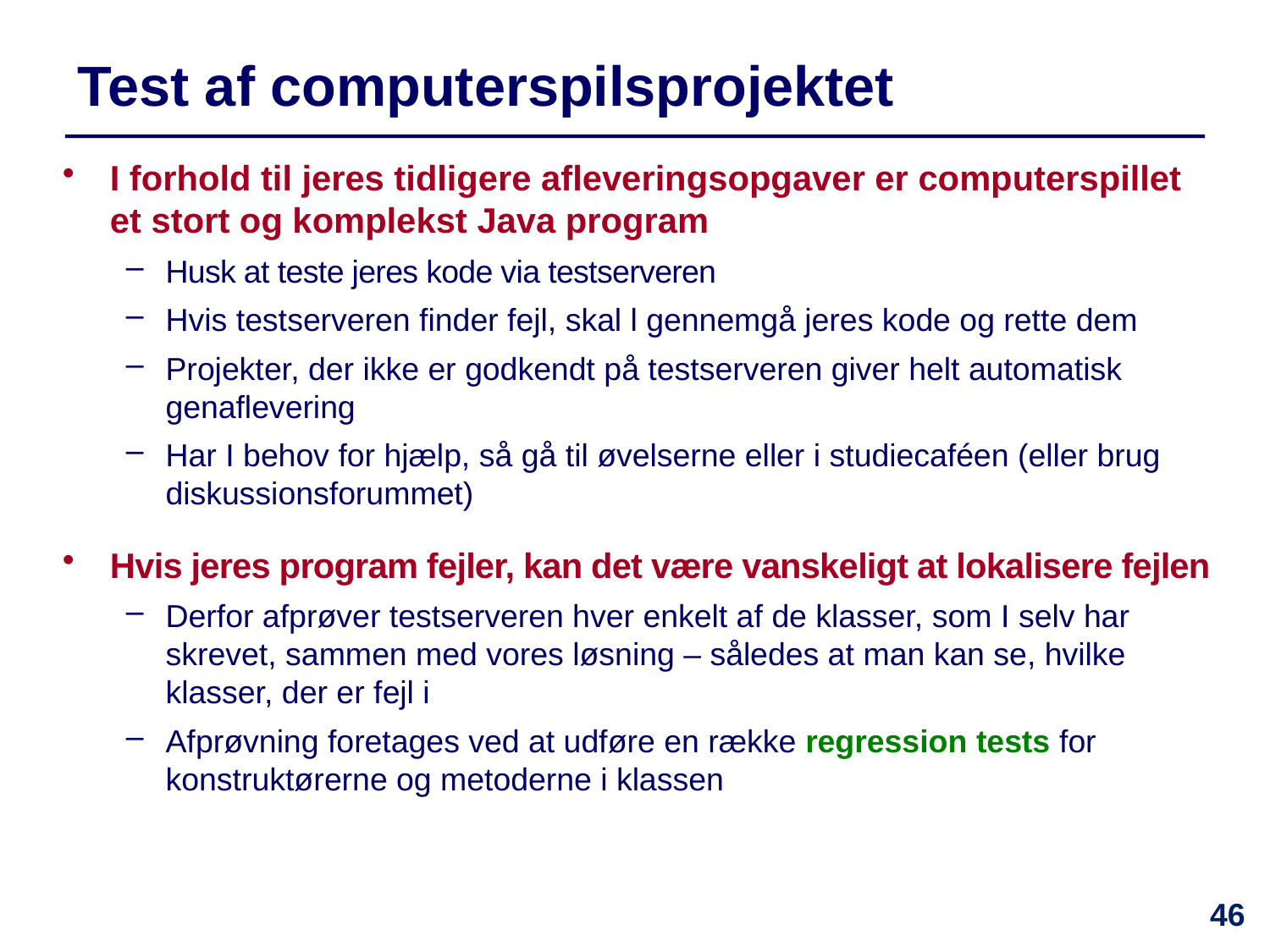

# Test af computerspilsprojektet
I forhold til jeres tidligere afleveringsopgaver er computerspillet et stort og komplekst Java program
Husk at teste jeres kode via testserveren
Hvis testserveren finder fejl, skal l gennemgå jeres kode og rette dem
Projekter, der ikke er godkendt på testserveren giver helt automatisk genaflevering
Har I behov for hjælp, så gå til øvelserne eller i studiecaféen (eller brug diskussionsforummet)
Hvis jeres program fejler, kan det være vanskeligt at lokalisere fejlen
Derfor afprøver testserveren hver enkelt af de klasser, som I selv har skrevet, sammen med vores løsning – således at man kan se, hvilke klasser, der er fejl i
Afprøvning foretages ved at udføre en række regression tests for konstruktørerne og metoderne i klassen
46